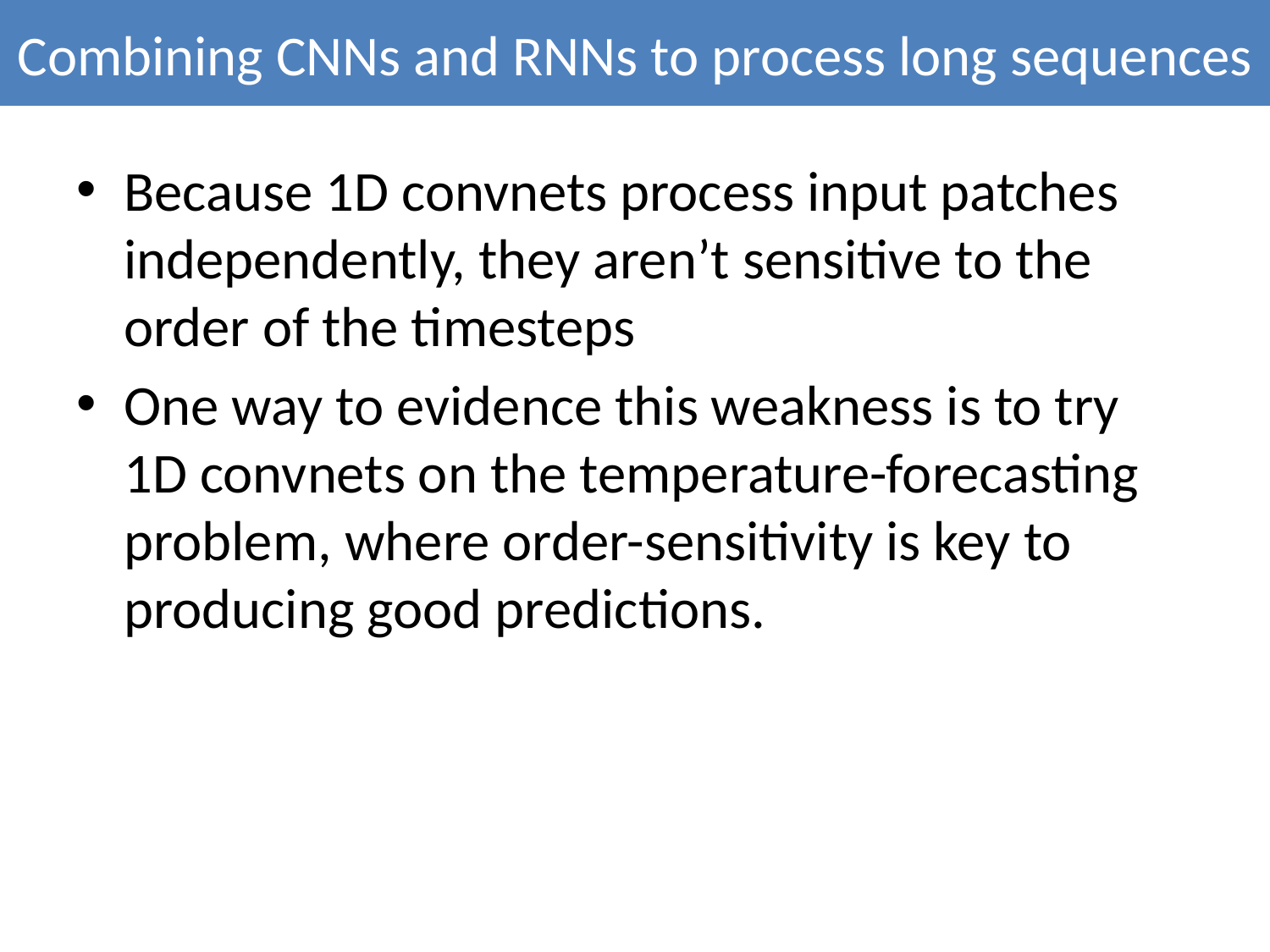

# Combining CNNs and RNNs to process long sequences
Because 1D convnets process input patches independently, they aren’t sensitive to the order of the timesteps
One way to evidence this weakness is to try 1D convnets on the temperature-forecasting problem, where order-sensitivity is key to producing good predictions.